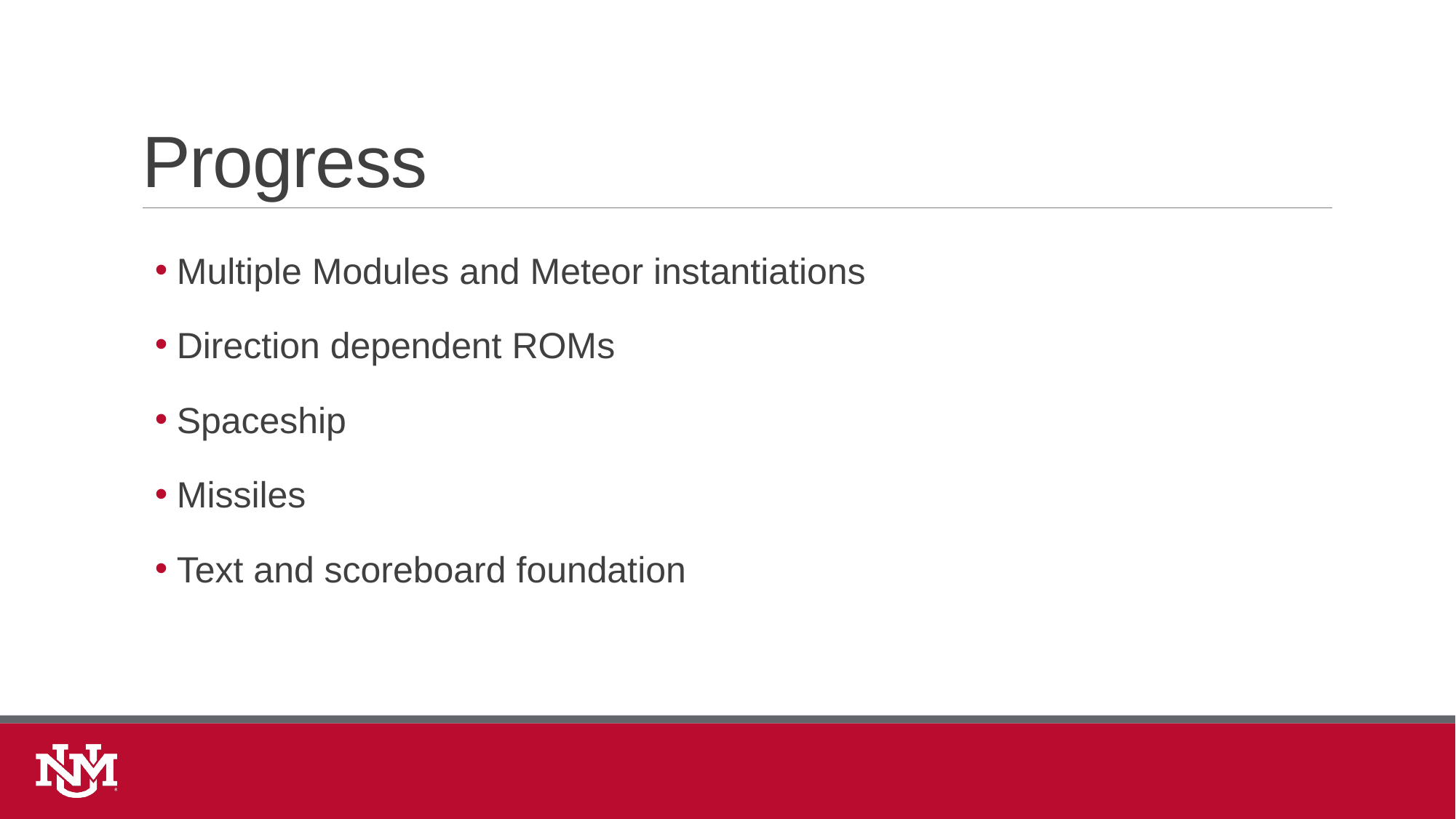

# Progress
Multiple Modules and Meteor instantiations
Direction dependent ROMs
Spaceship
Missiles
Text and scoreboard foundation